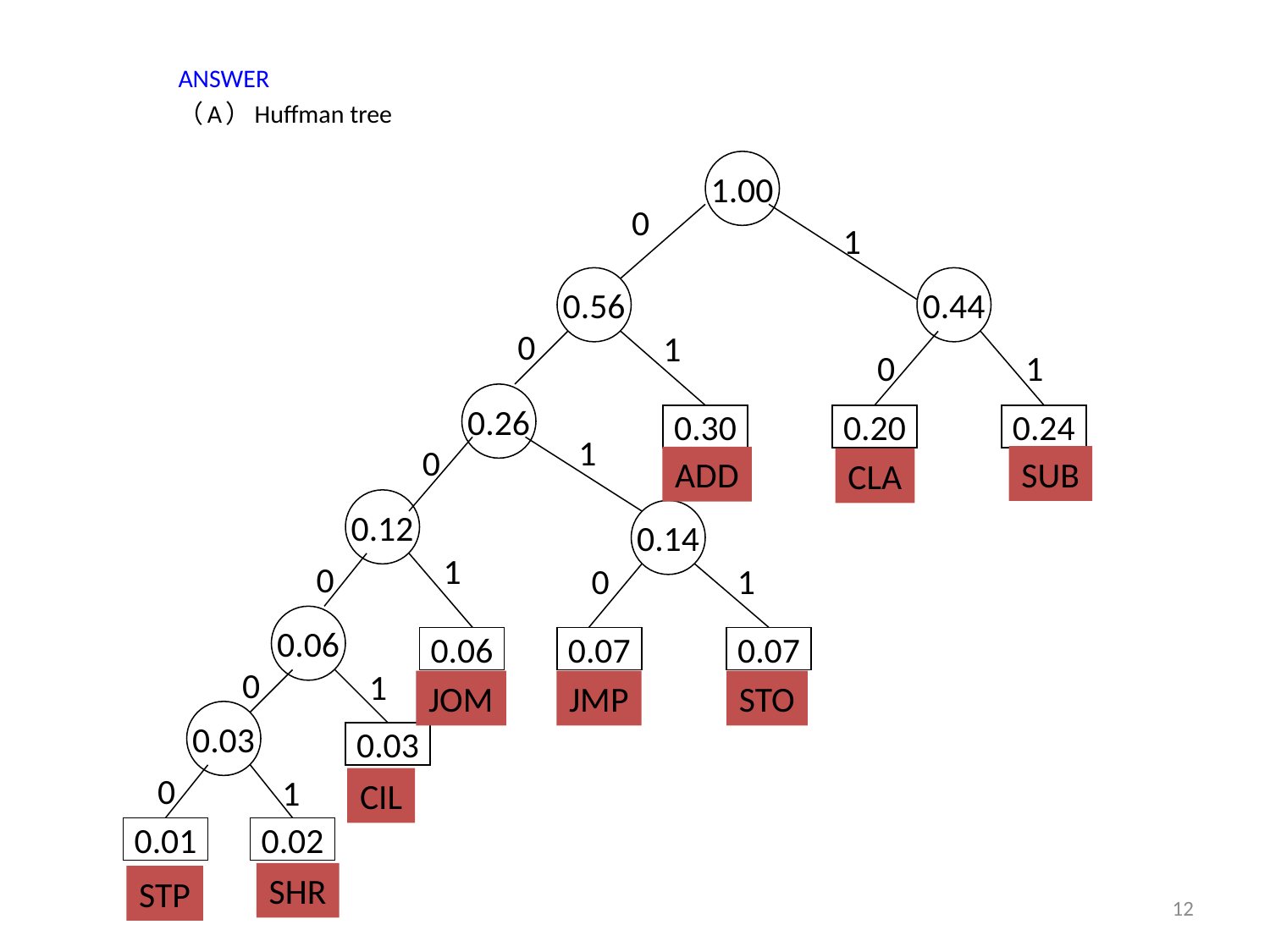

ANSWER
（A）Huffman tree
1.00
0

1
0.56
0.44
0
1

0
1
0.26
0.30
0.20
0.24
1
0

SUB
ADD
CLA
0.12
0.14
1
0

0
1

0.06
0.06
0.07
0.07
0
1

JOM
JMP
STO
0.03
0.03
0

1
CIL
0.01
0.02
SHR
STP
12